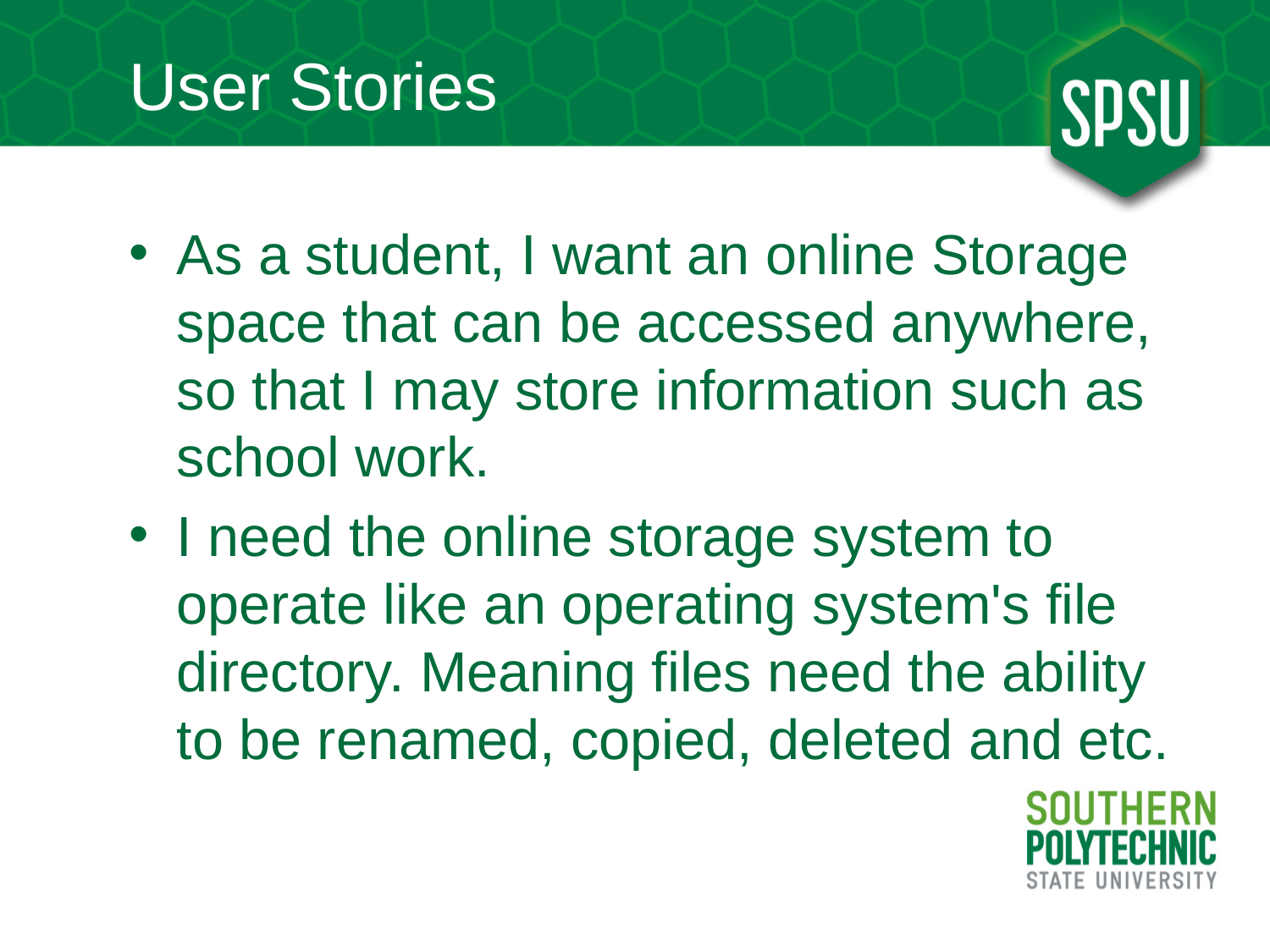

# User Stories
As a student, I want an online Storage space that can be accessed anywhere, so that I may store information such as school work.
I need the online storage system to operate like an operating system's file directory. Meaning files need the ability to be renamed, copied, deleted and etc.